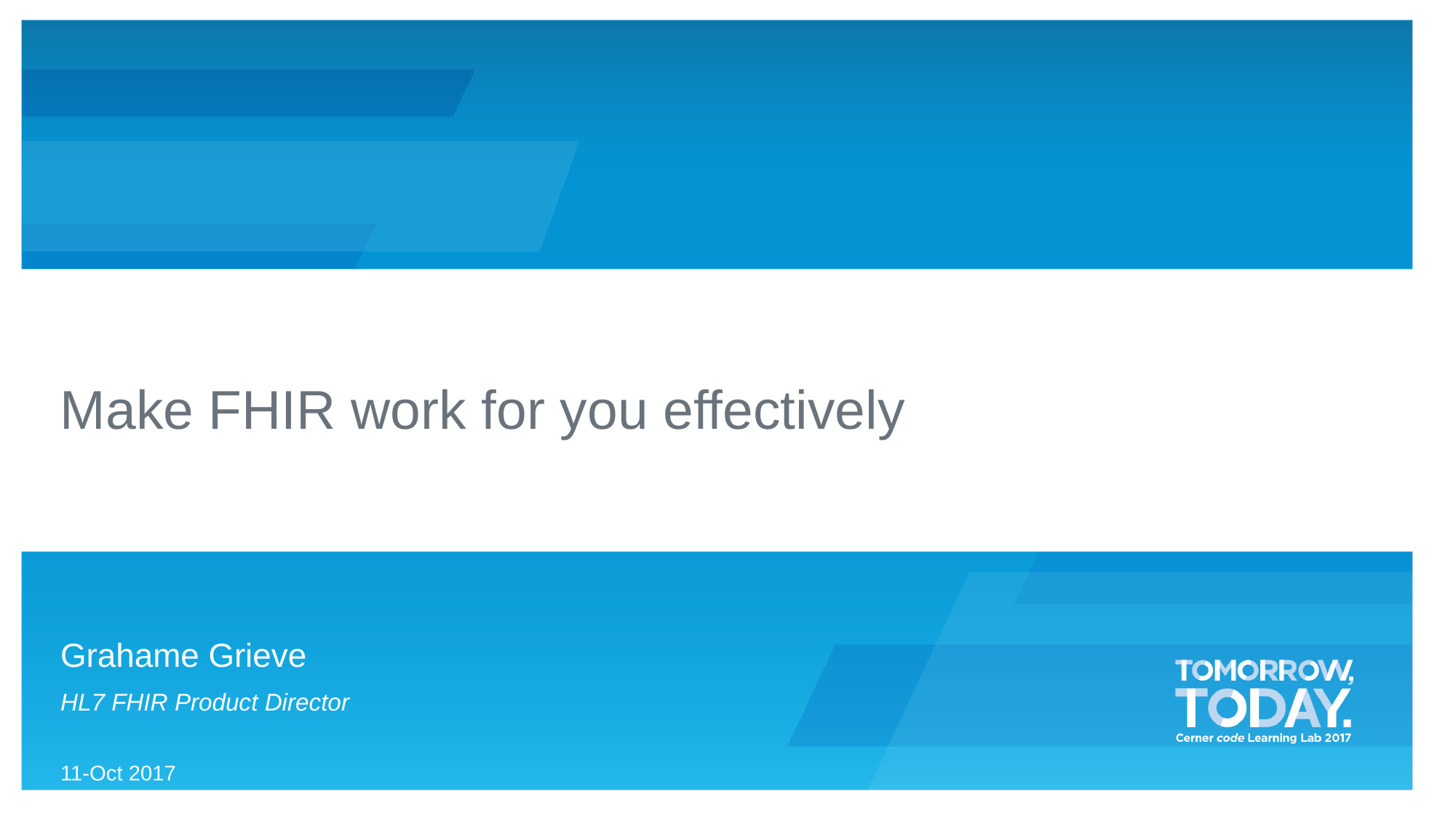

# Make FHIR work for you effectively
Grahame Grieve
HL7 FHIR Product Director
11-Oct 2017